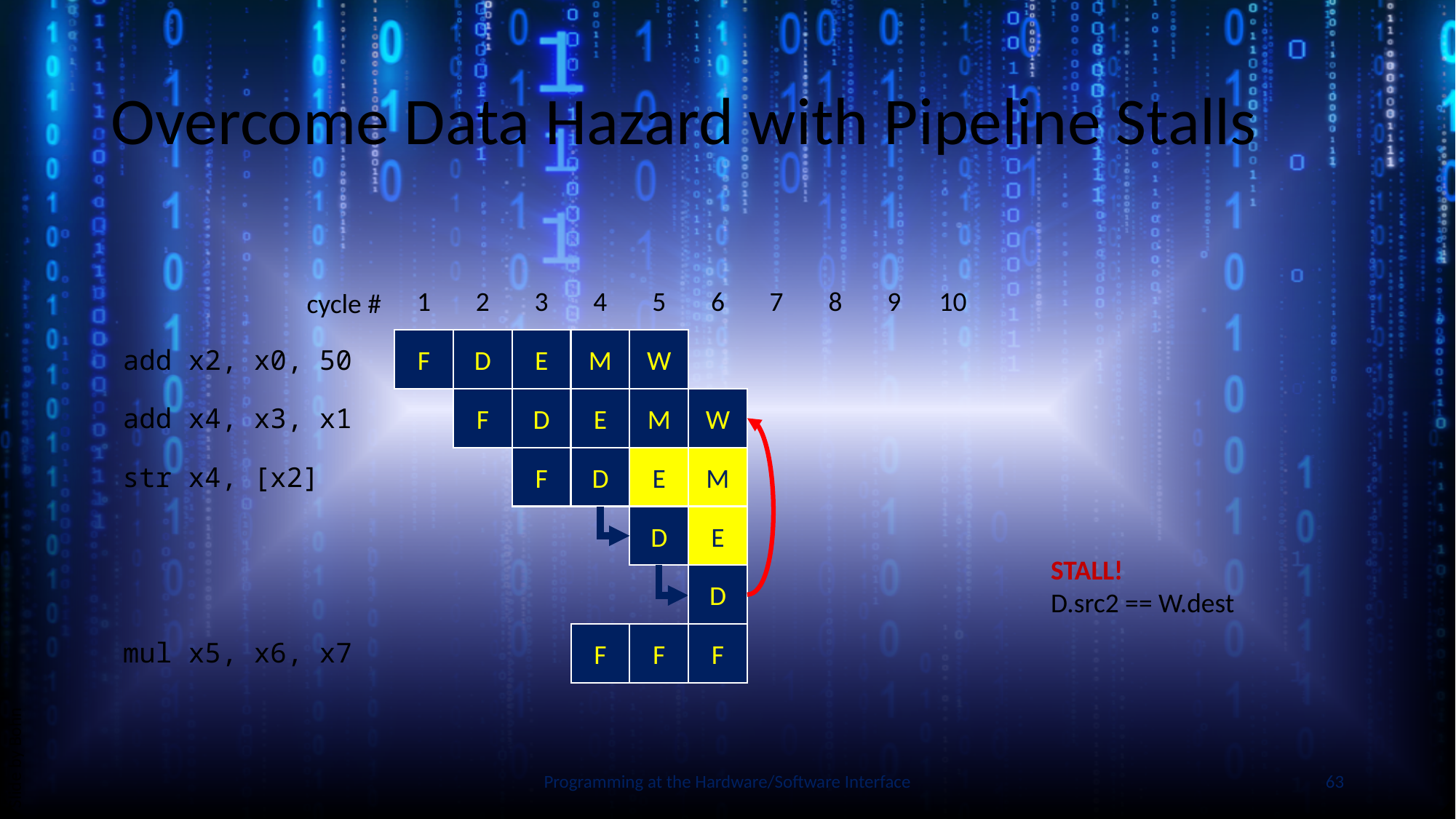

# Overcome Data Hazard with Pipeline Stalls
1
2
3
4
5
6
7
8
9
10
cycle #
F
D
E
M
W
add x2, x0, 50
F
D
E
M
W
add x4, x3, x1
F
D
E
M
str x4, [x2]
D
E
Slide by Bohn
STALL!
D.src2 == W.dest
D
F
F
mul x5, x6, x7
F
Programming at the Hardware/Software Interface
63